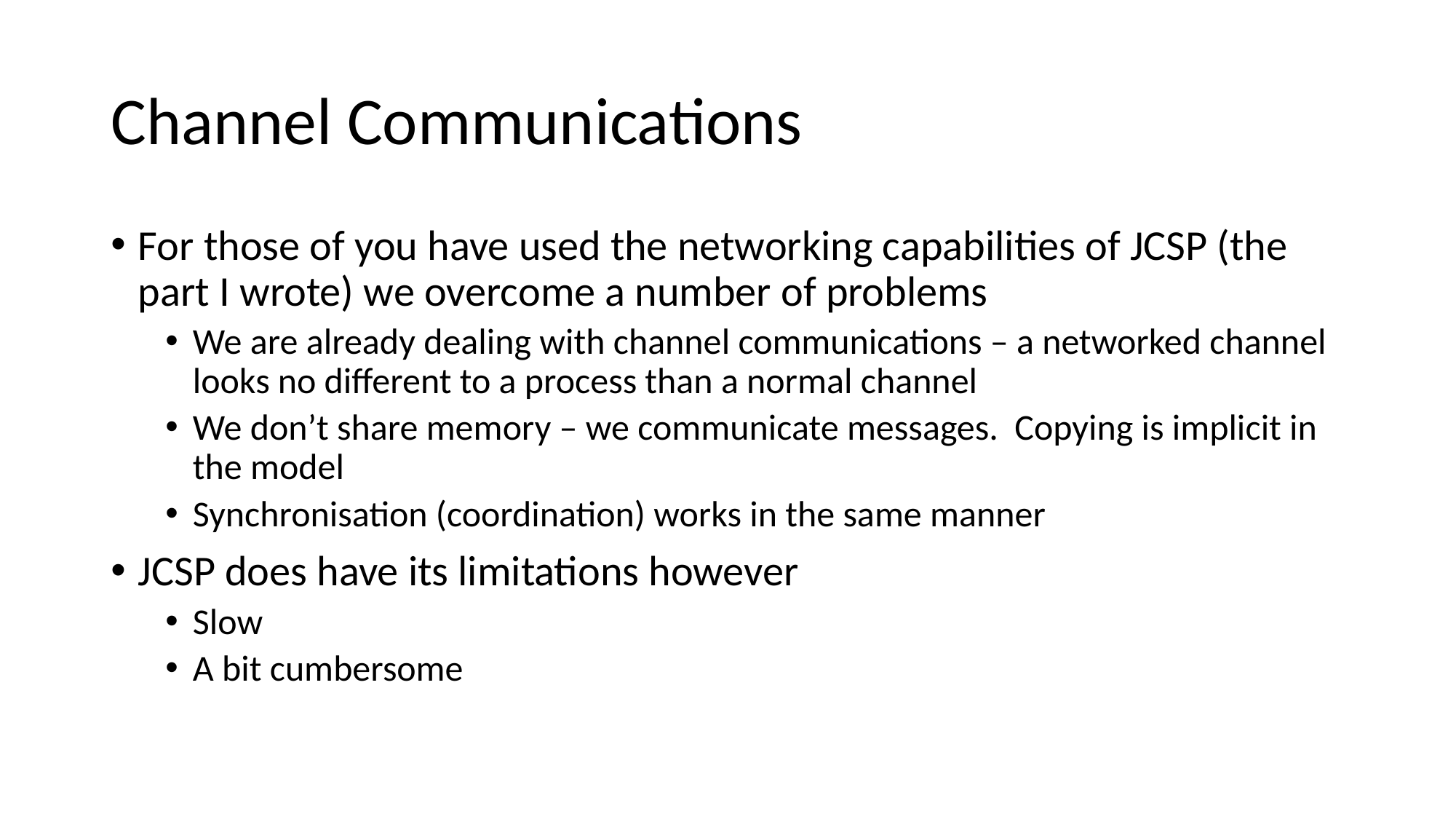

# Channel Communications
For those of you have used the networking capabilities of JCSP (the part I wrote) we overcome a number of problems
We are already dealing with channel communications – a networked channel looks no different to a process than a normal channel
We don’t share memory – we communicate messages.  Copying is implicit in the model
Synchronisation (coordination) works in the same manner
JCSP does have its limitations however
Slow
A bit cumbersome